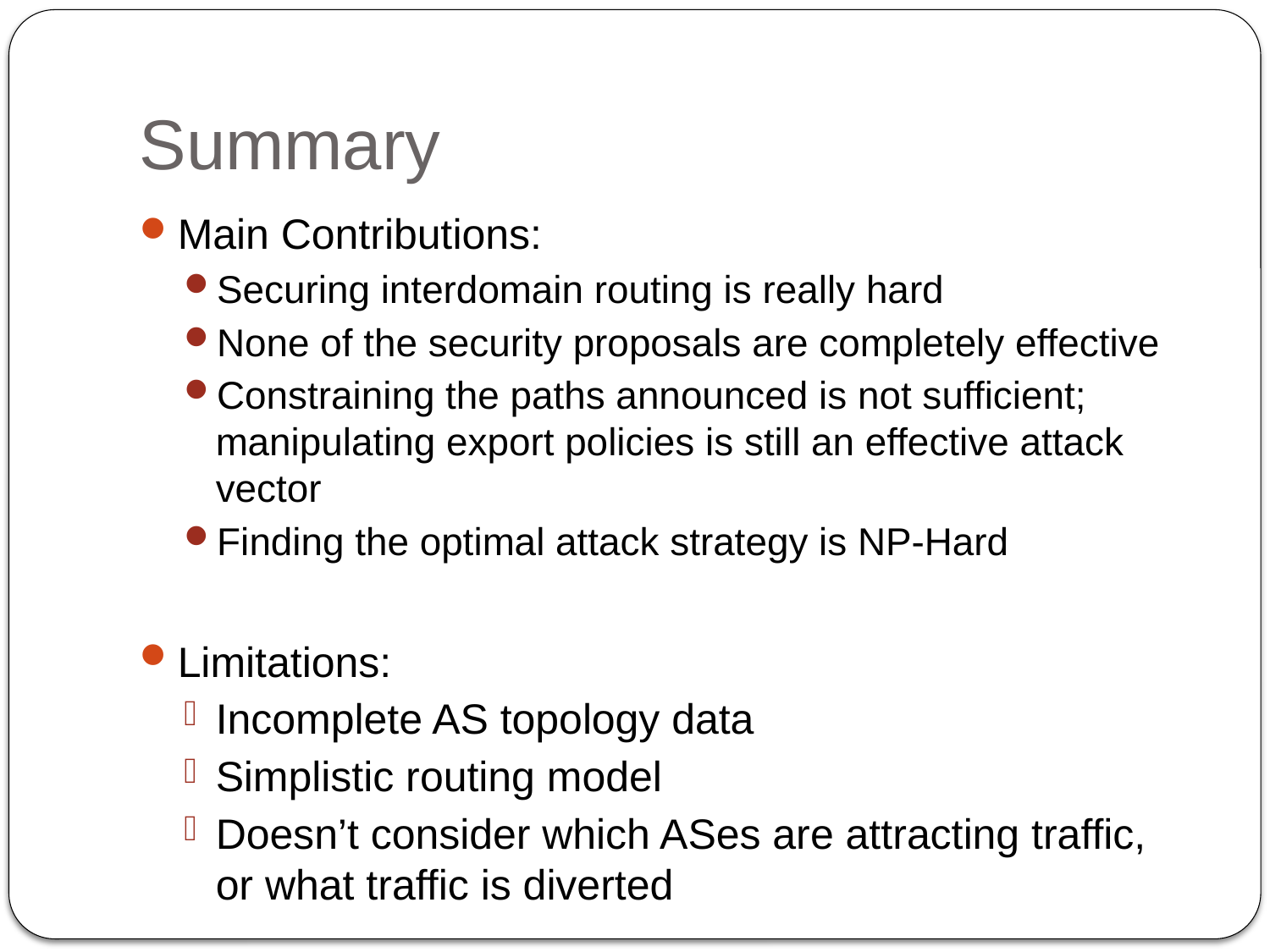

# Summary
Main Contributions:
Securing interdomain routing is really hard
None of the security proposals are completely effective
Constraining the paths announced is not sufficient; manipulating export policies is still an effective attack vector
Finding the optimal attack strategy is NP-Hard

Limitations:
Incomplete AS topology data
Simplistic routing model
Doesn’t consider which ASes are attracting traffic, or what traffic is diverted